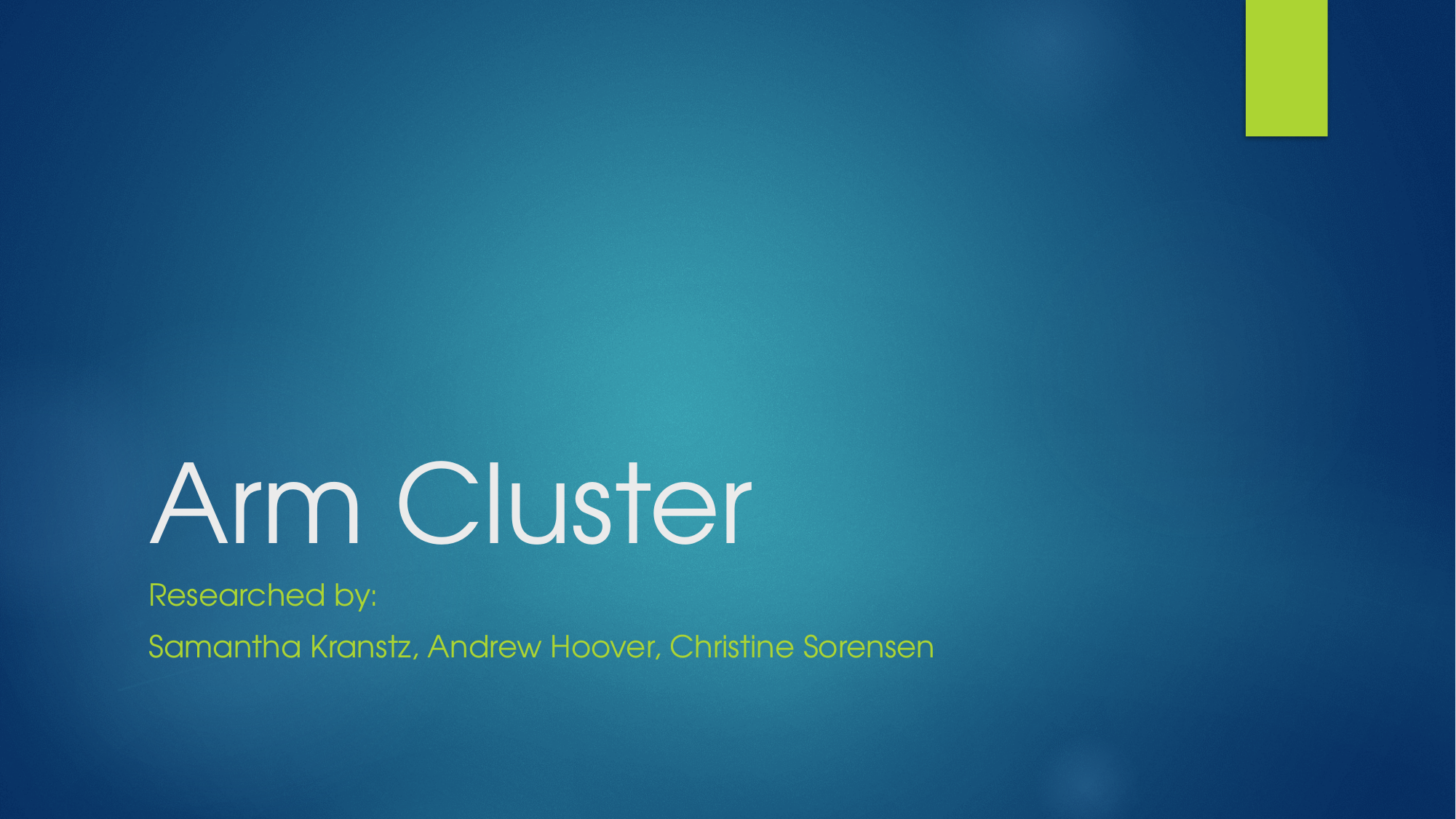

# Arm Cluster
Researched by:
Samantha Kranstz, Andrew Hoover, Christine Sorensen